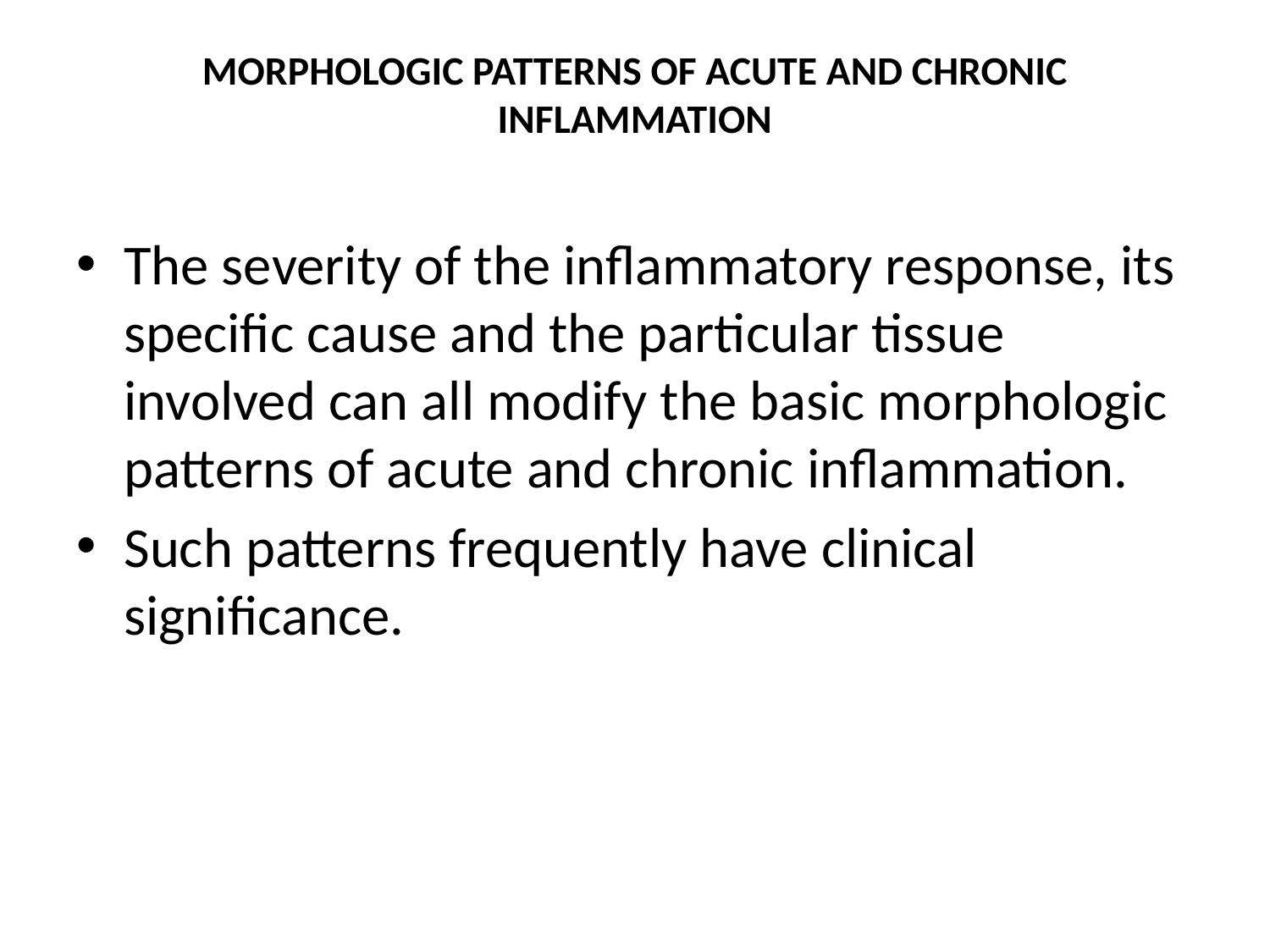

# MORPHOLOGIC PATTERNS OF ACUTE AND CHRONIC INFLAMMATION
The severity of the inflammatory response, its specific cause and the particular tissue involved can all modify the basic morphologic patterns of acute and chronic inflammation.
Such patterns frequently have clinical significance.